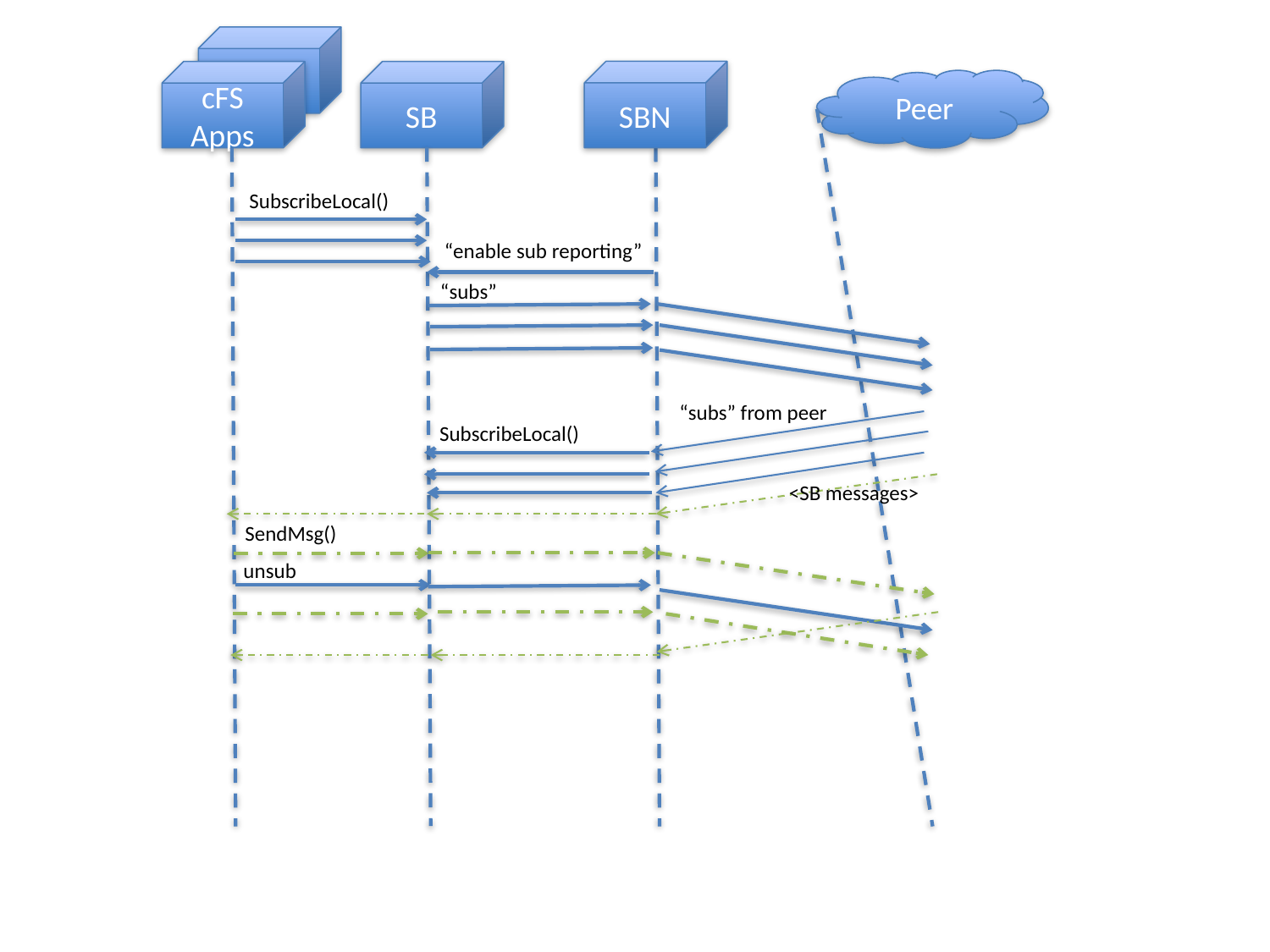

SBN
cFS Apps
SB
Peer
SubscribeLocal()
“enable sub reporting”
“subs”
“subs” from peer
SubscribeLocal()
<SB messages>
SendMsg()
unsub